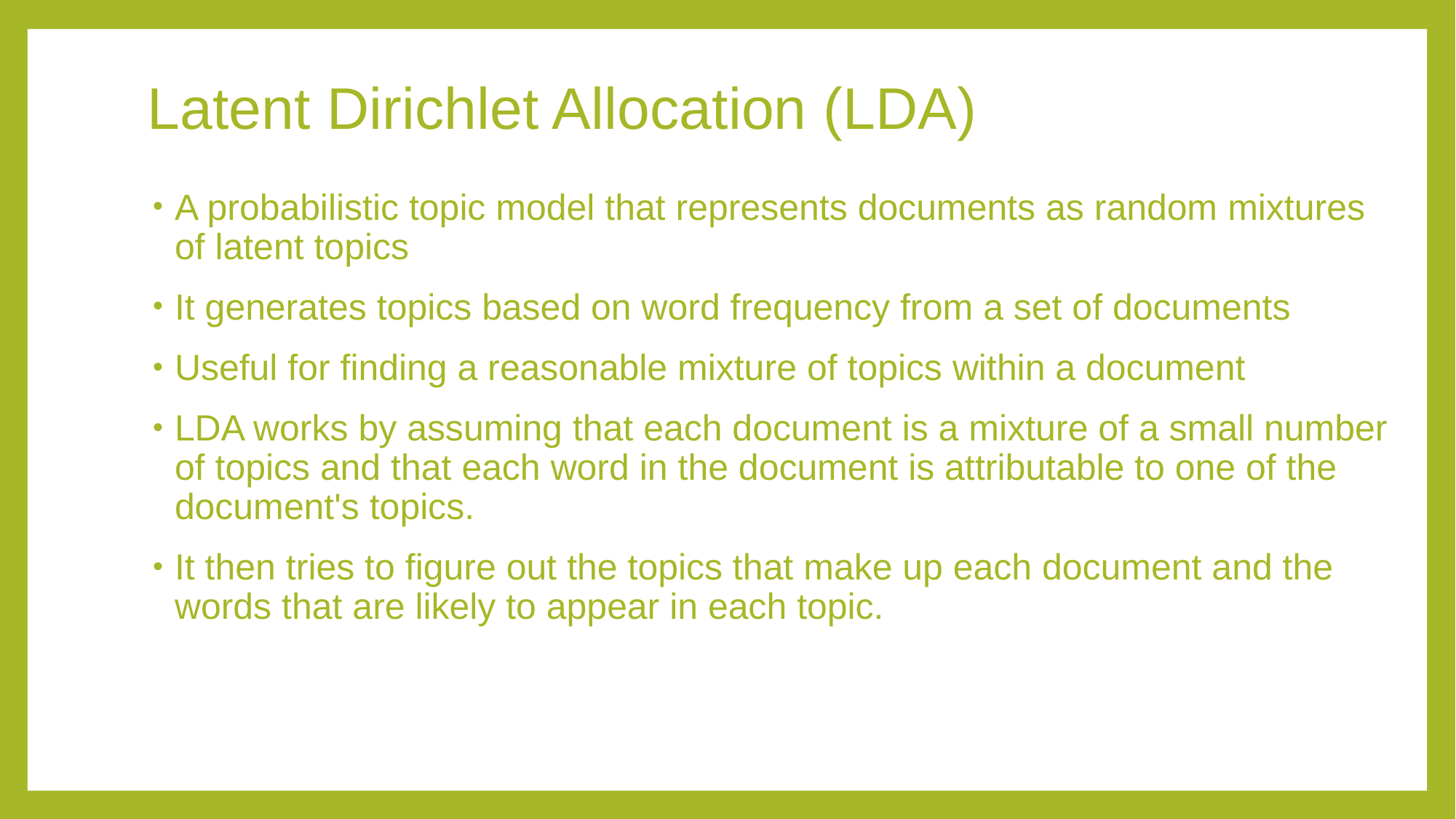

# Latent Dirichlet Allocation (LDA)
A probabilistic topic model that represents documents as random mixtures of latent topics
It generates topics based on word frequency from a set of documents
Useful for finding a reasonable mixture of topics within a document
LDA works by assuming that each document is a mixture of a small number of topics and that each word in the document is attributable to one of the document's topics.
It then tries to figure out the topics that make up each document and the words that are likely to appear in each topic.